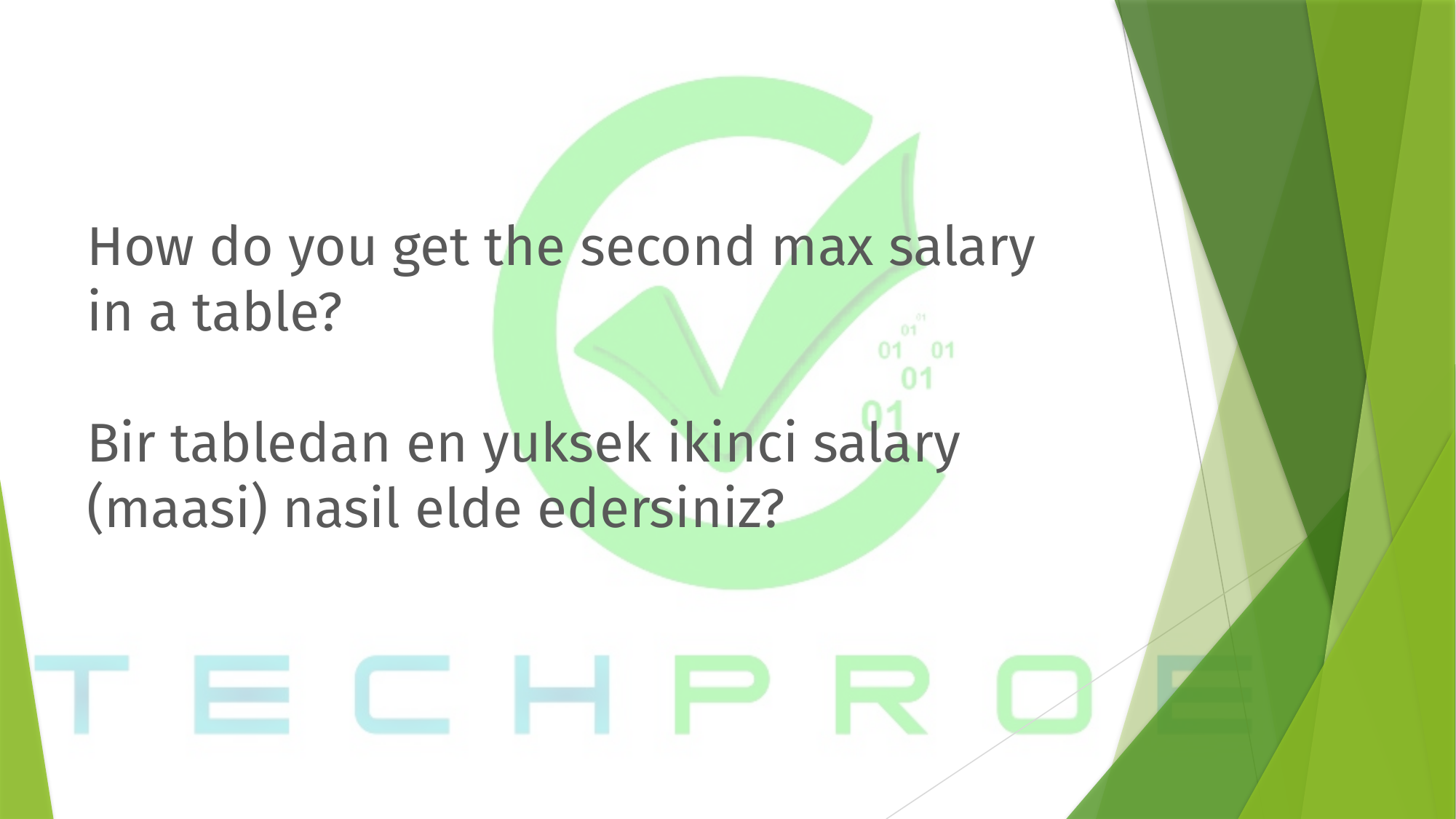

# How do you get the second max salary in a table? Bir tabledan en yuksek ikinci salary (maasi) nasil elde edersiniz?